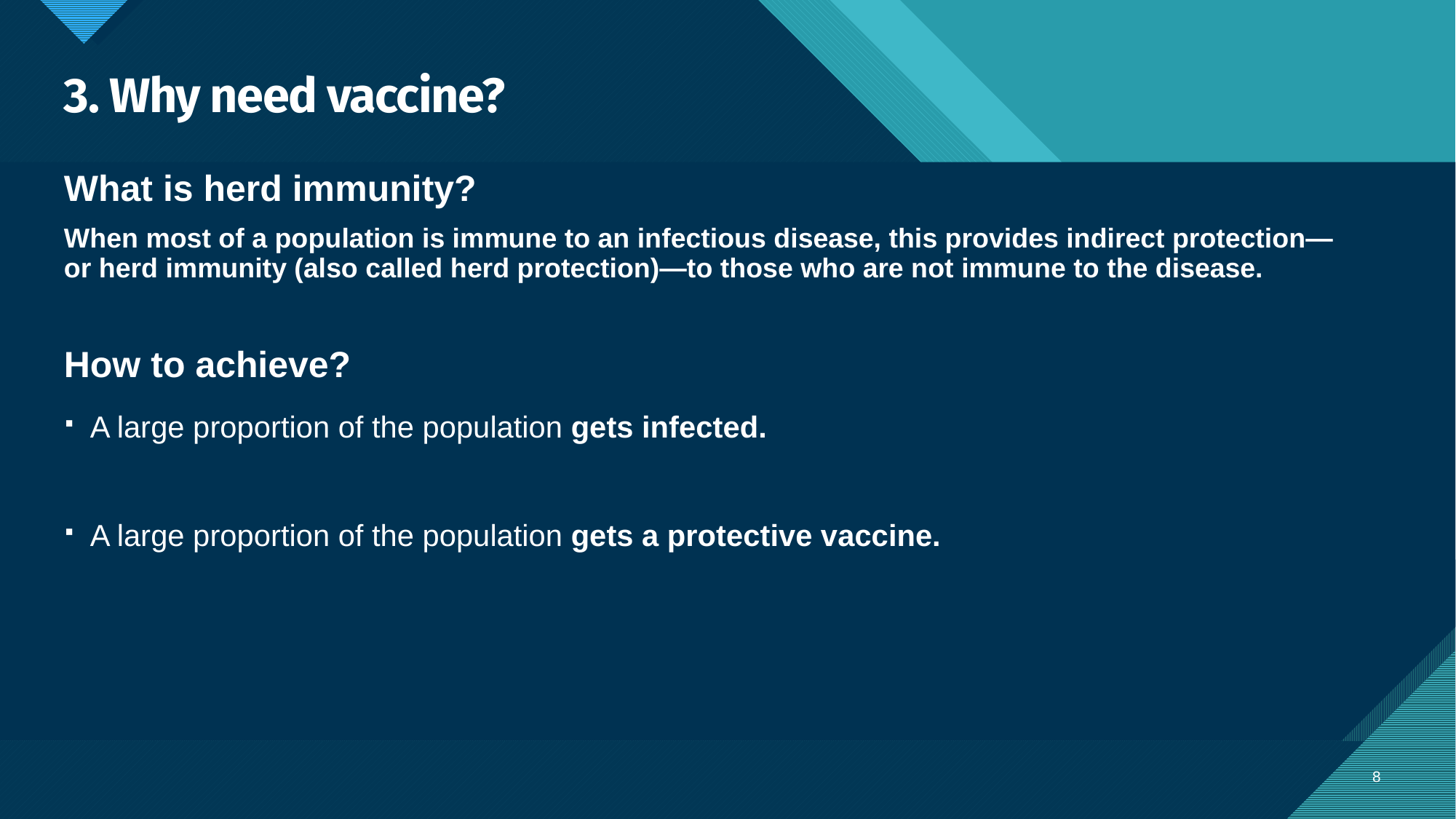

# 3. Why need vaccine?
What is herd immunity?
When most of a population is immune to an infectious disease, this provides indirect protection—or herd immunity (also called herd protection)—to those who are not immune to the disease.

How to achieve?
· A large proportion of the population gets infected.

· A large proportion of the population gets a protective vaccine.

8